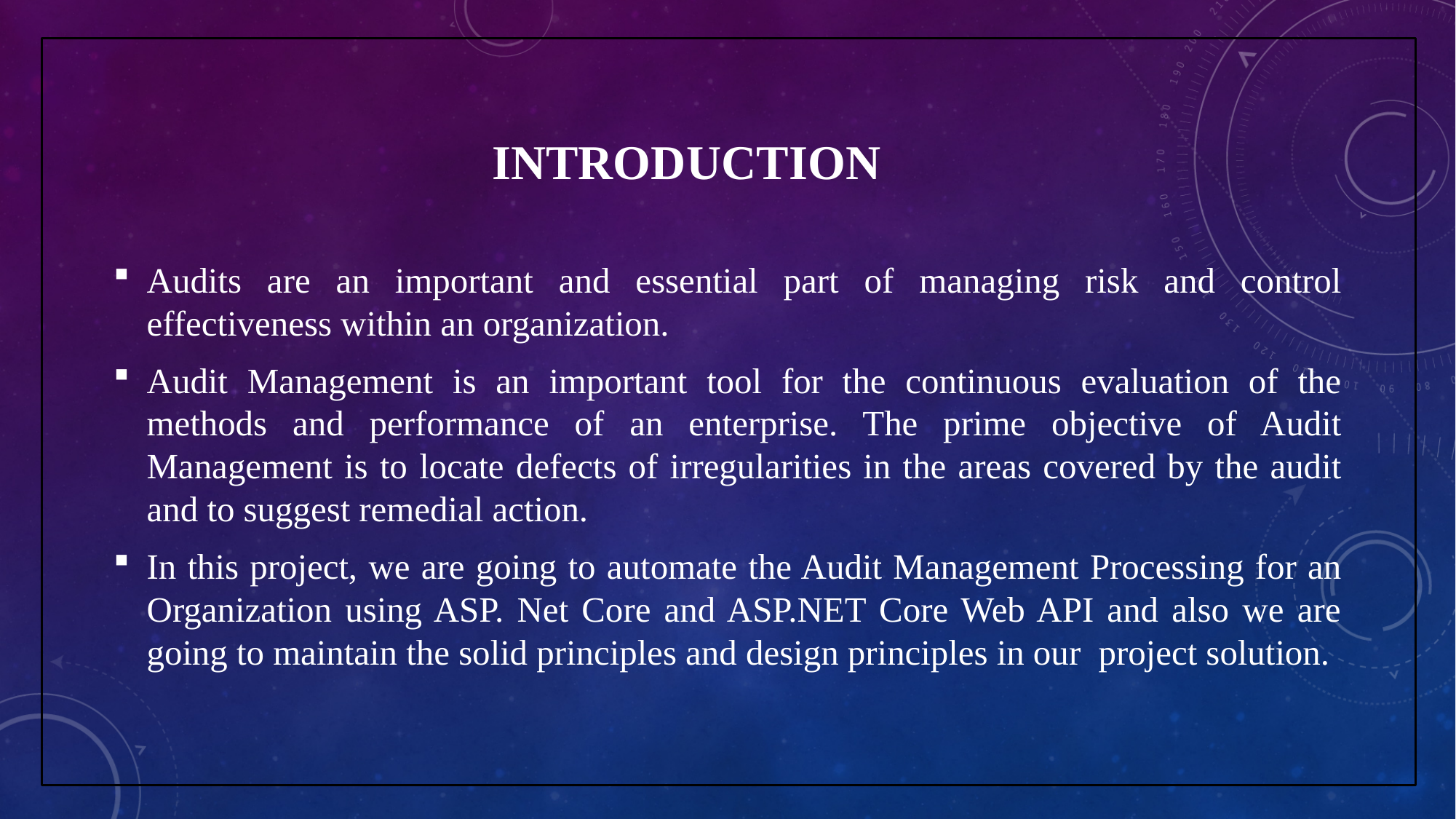

# INTRODUCTION
Audits are an important and essential part of managing risk and control effectiveness within an organization.
Audit Management is an important tool for the continuous evaluation of the methods and performance of an enterprise. The prime objective of Audit Management is to locate defects of irregularities in the areas covered by the audit and to suggest remedial action.
In this project, we are going to automate the Audit Management Processing for an Organization using ASP. Net Core and ASP.NET Core Web API and also we are going to maintain the solid principles and design principles in our  project solution.